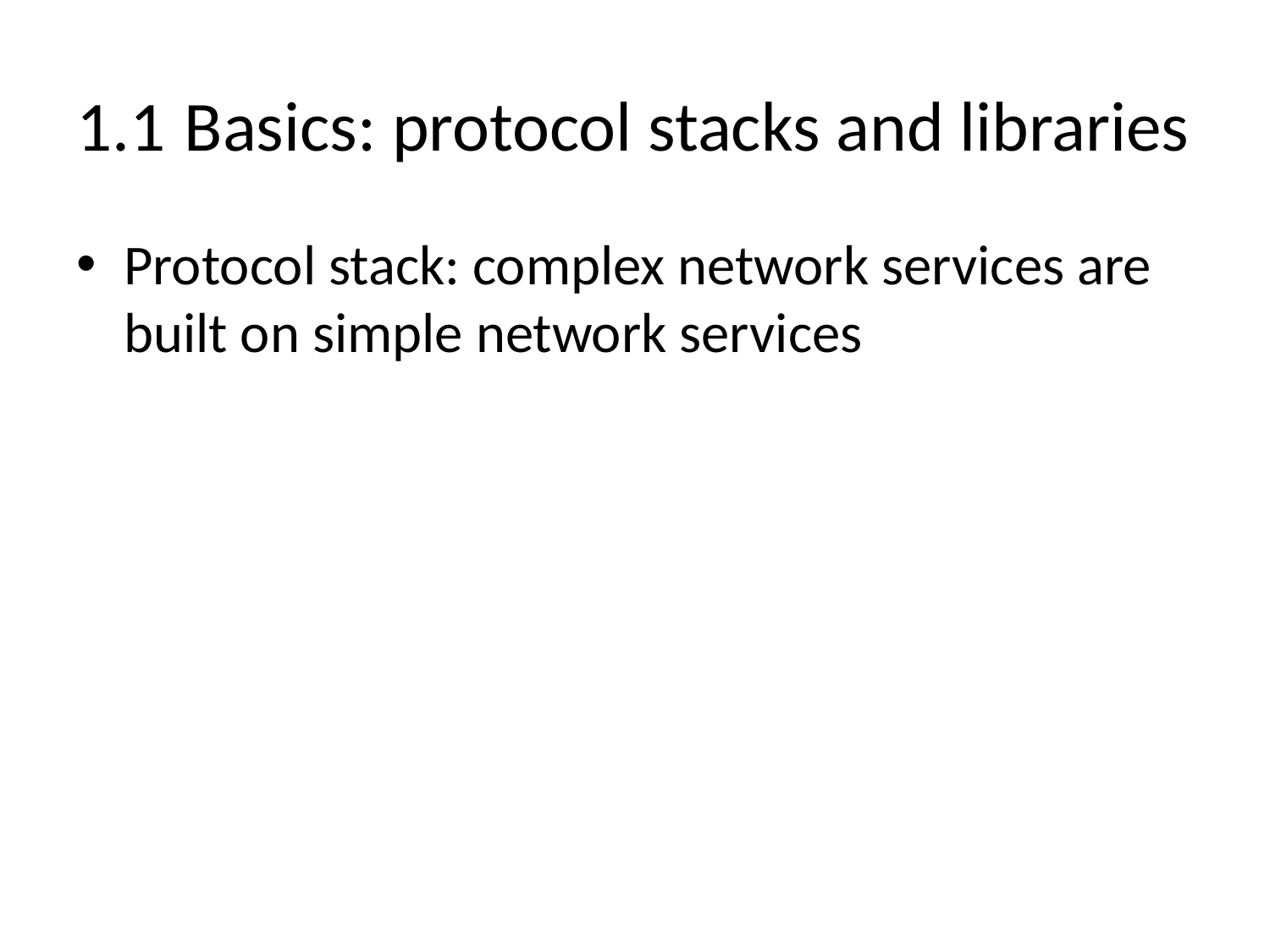

# 1.1 Basics: protocol stacks and libraries
Protocol stack: complex network services are built on simple network services